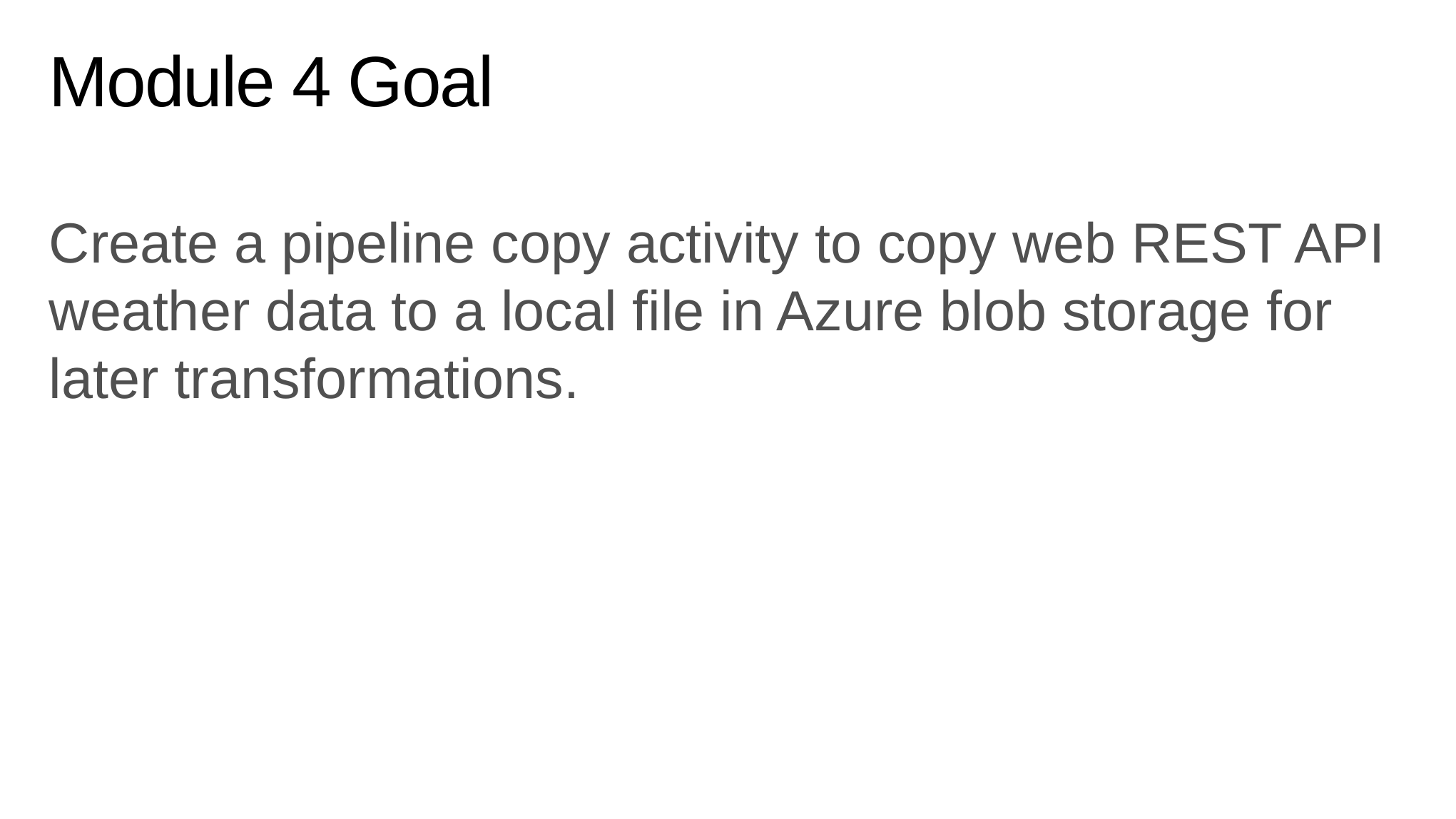

# Module 4 Goal
Create a pipeline copy activity to copy web REST API weather data to a local file in Azure blob storage for later transformations.